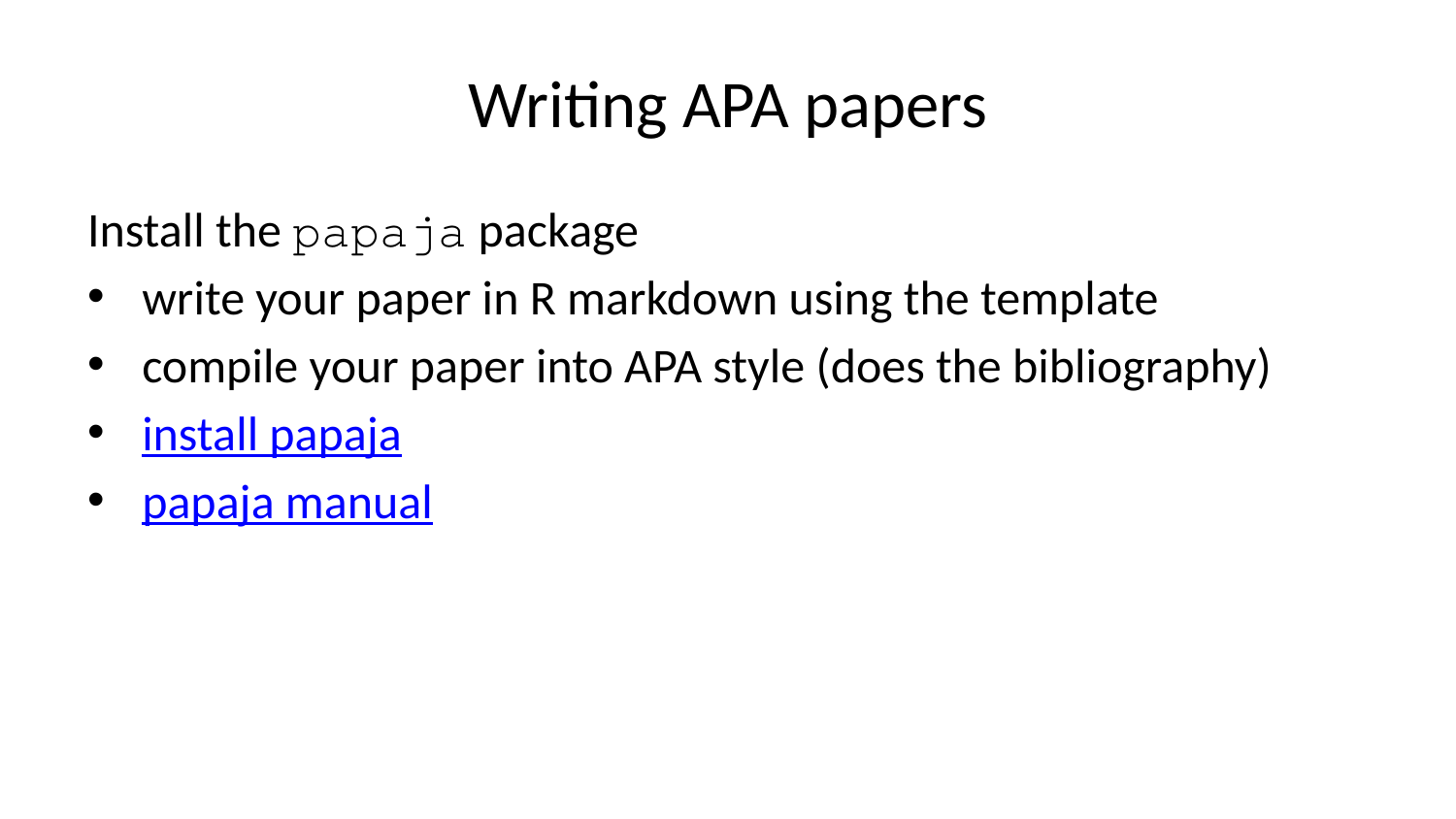

# Writing APA papers
Install the papaja package
write your paper in R markdown using the template
compile your paper into APA style (does the bibliography)
install papaja
papaja manual